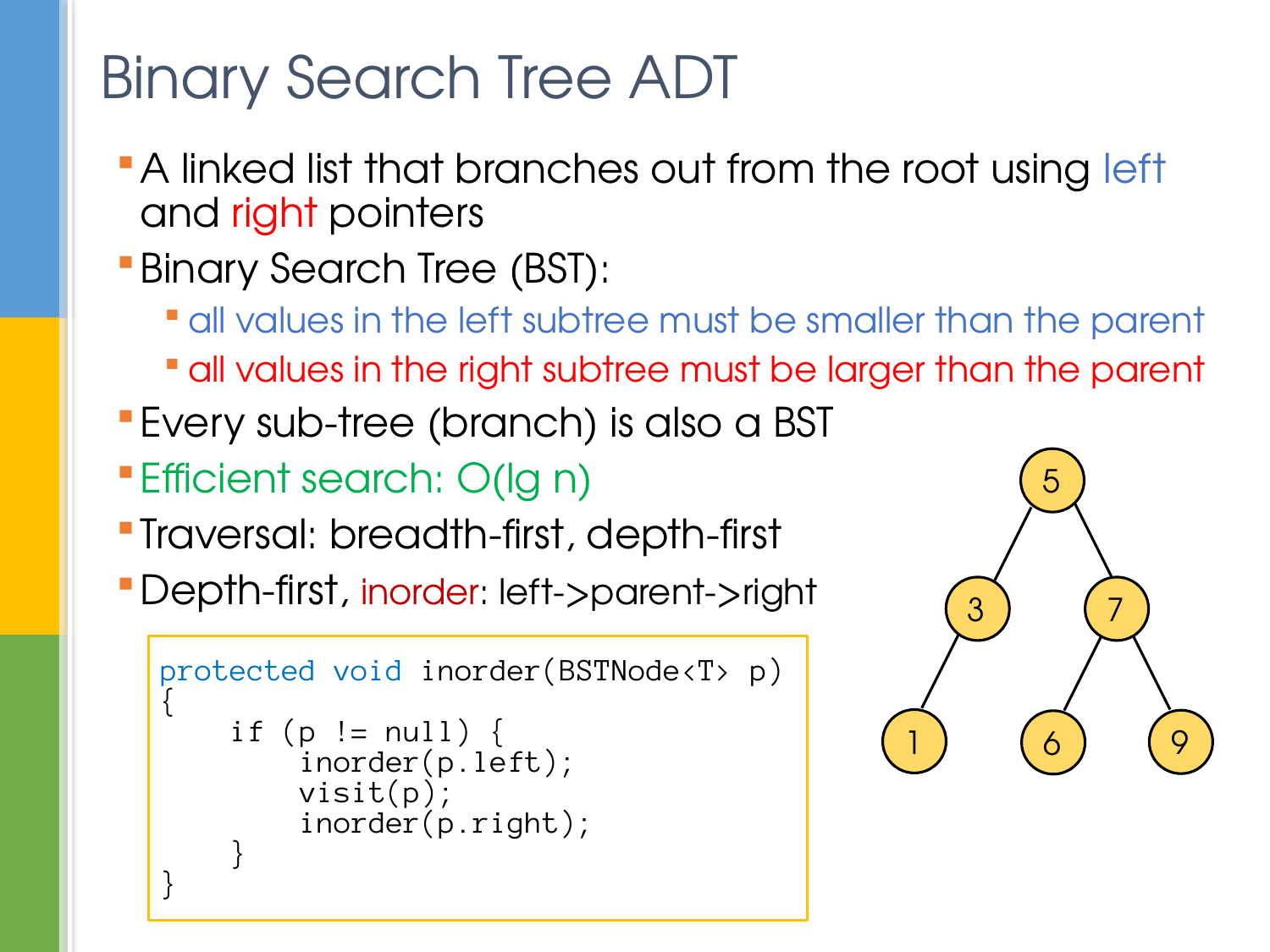

# Binary Search Tree ADT
A linked list that branches out from the root using left and right pointers
Binary Search Tree (BST):
all values in the left subtree must be smaller than the parent
all values in the right subtree must be larger than the parent
Every sub-tree (branch) is also a BST
Efficient search: O(lg n)
Traversal: breadth-first, depth-first
Depth-first, inorder: left->parent->right

5

3
7

protected void inorder(BSTNode<T> p)
{
    if (p != null) {
        inorder(p.left);
        visit(p);
        inorder(p.right);
    }
}
1
9
6